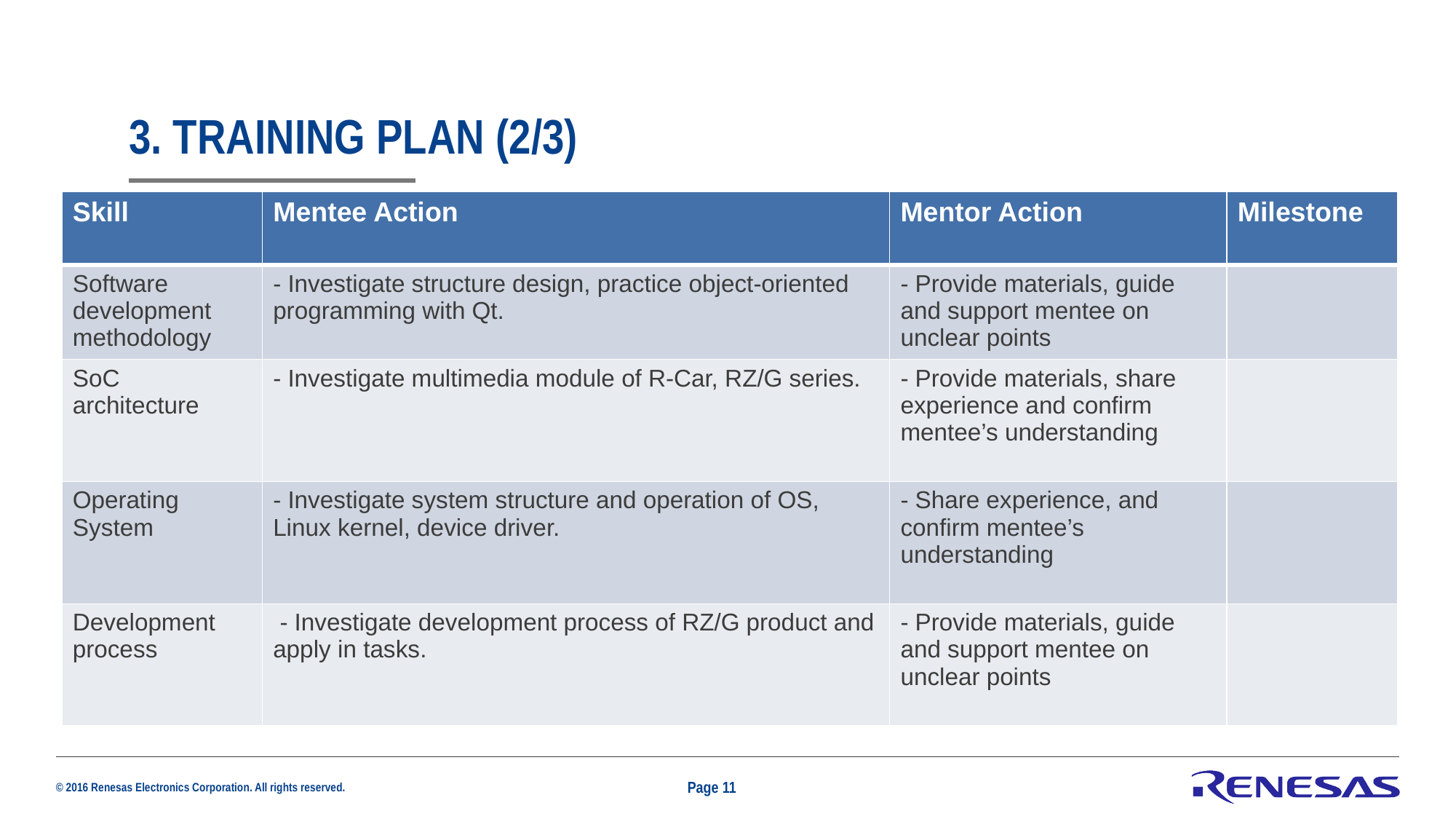

# 3. TRAINING PLAN (2/3)
| Skill | Mentee Action | Mentor Action | Milestone |
| --- | --- | --- | --- |
| Software development methodology | - Investigate structure design, practice object-oriented programming with Qt. | - Provide materials, guide and support mentee on unclear points |  |
| SoC architecture | - Investigate multimedia module of R-Car, RZ/G series. | - Provide materials, share experience and confirm mentee’s understanding |  |
| Operating System | - Investigate system structure and operation of OS, Linux kernel, device driver. | - Share experience, and confirm mentee’s understanding |  |
| Development process | - Investigate development process of RZ/G product and apply in tasks. | - Provide materials, guide and support mentee on unclear points |  |
Page 11